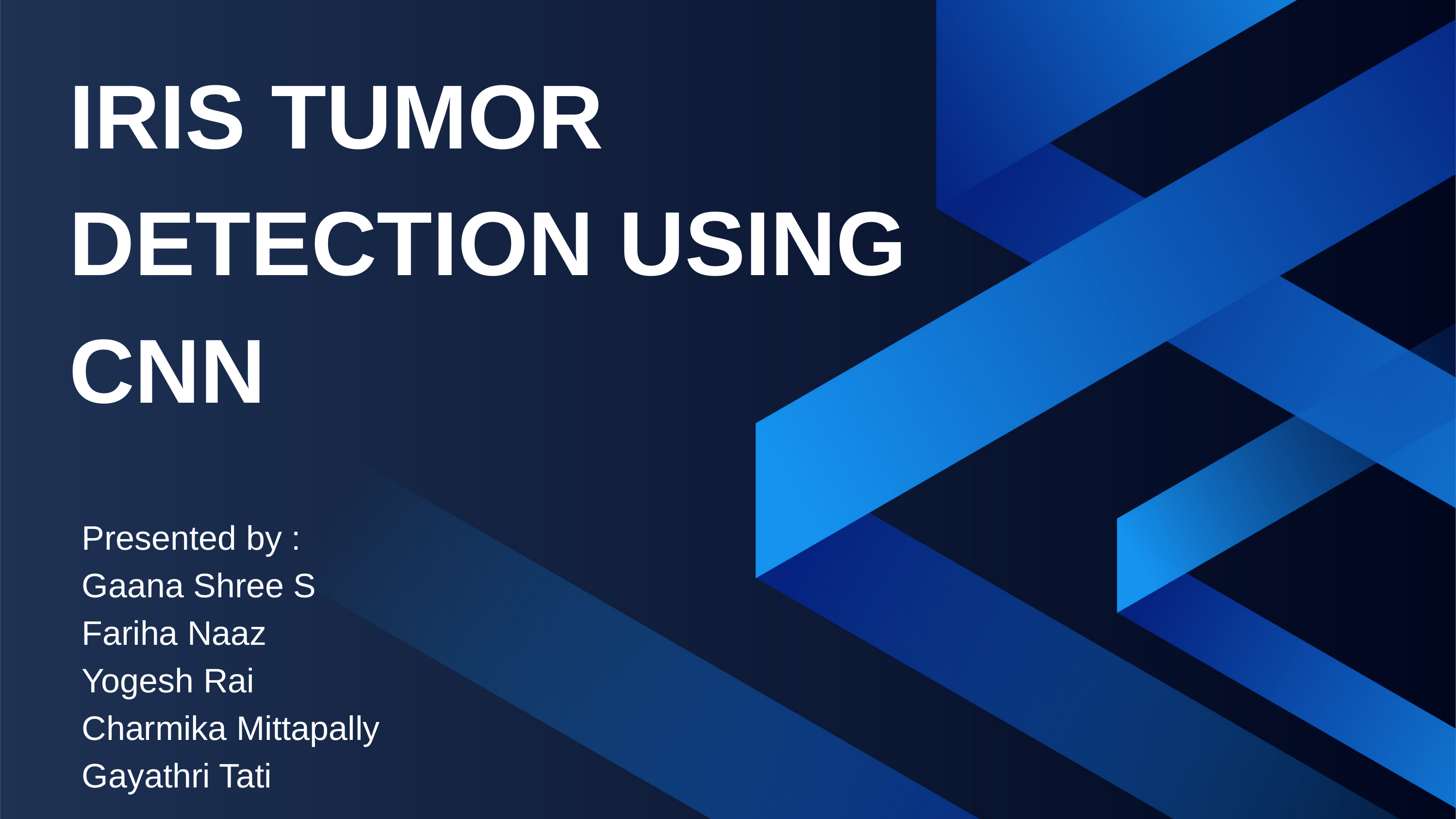

IRIS TUMOR DETECTION USING CNN
Presented by :
Gaana Shree S
Fariha Naaz
Yogesh Rai
Charmika Mittapally
Gayathri Tati